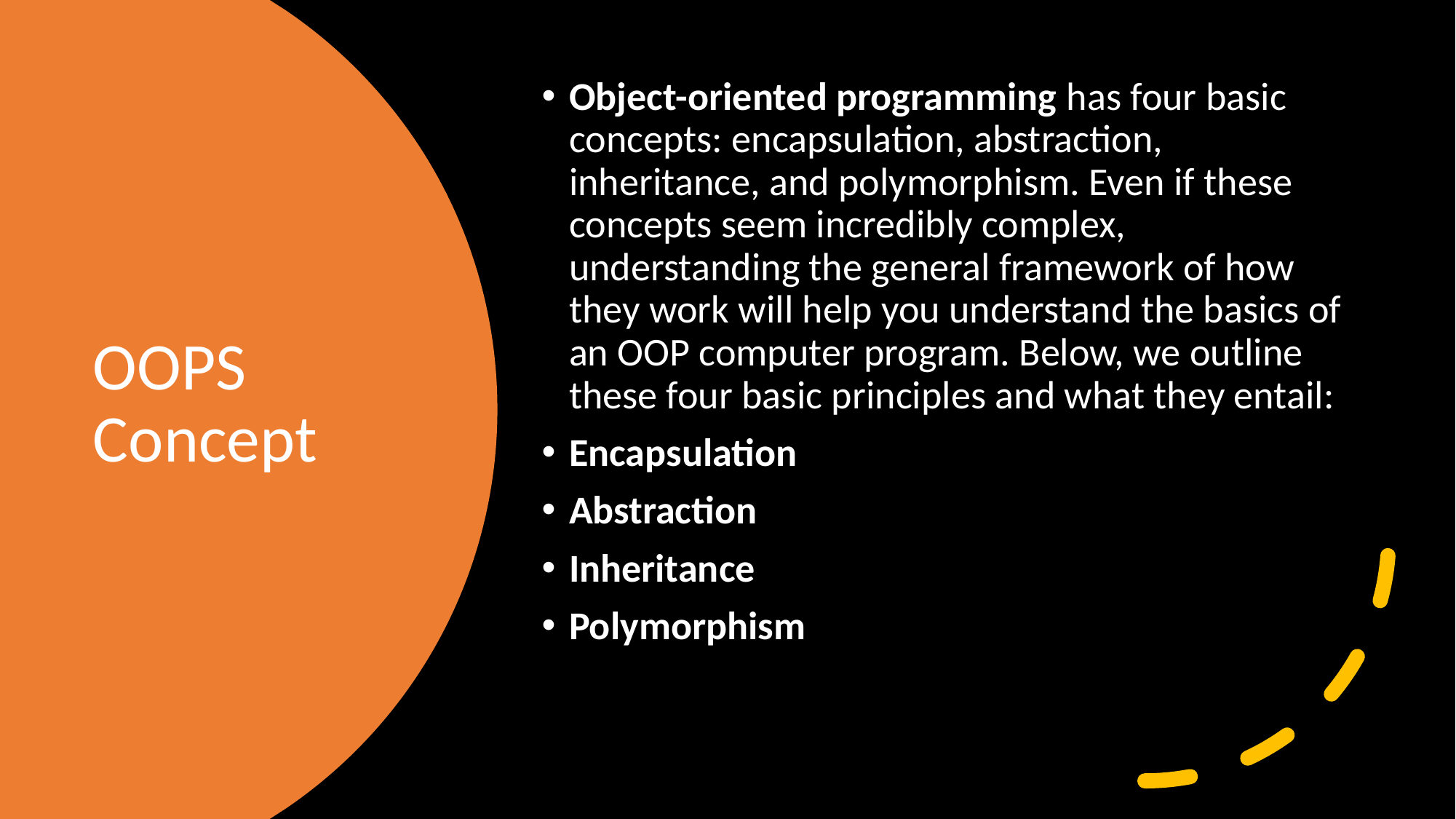

Object-oriented programming has four basic concepts: encapsulation, abstraction, inheritance, and polymorphism. Even if these concepts seem incredibly complex, understanding the general framework of how they work will help you understand the basics of an OOP computer program. Below, we outline these four basic principles and what they entail:
Encapsulation
Abstraction
Inheritance
Polymorphism

# OOPS Concept